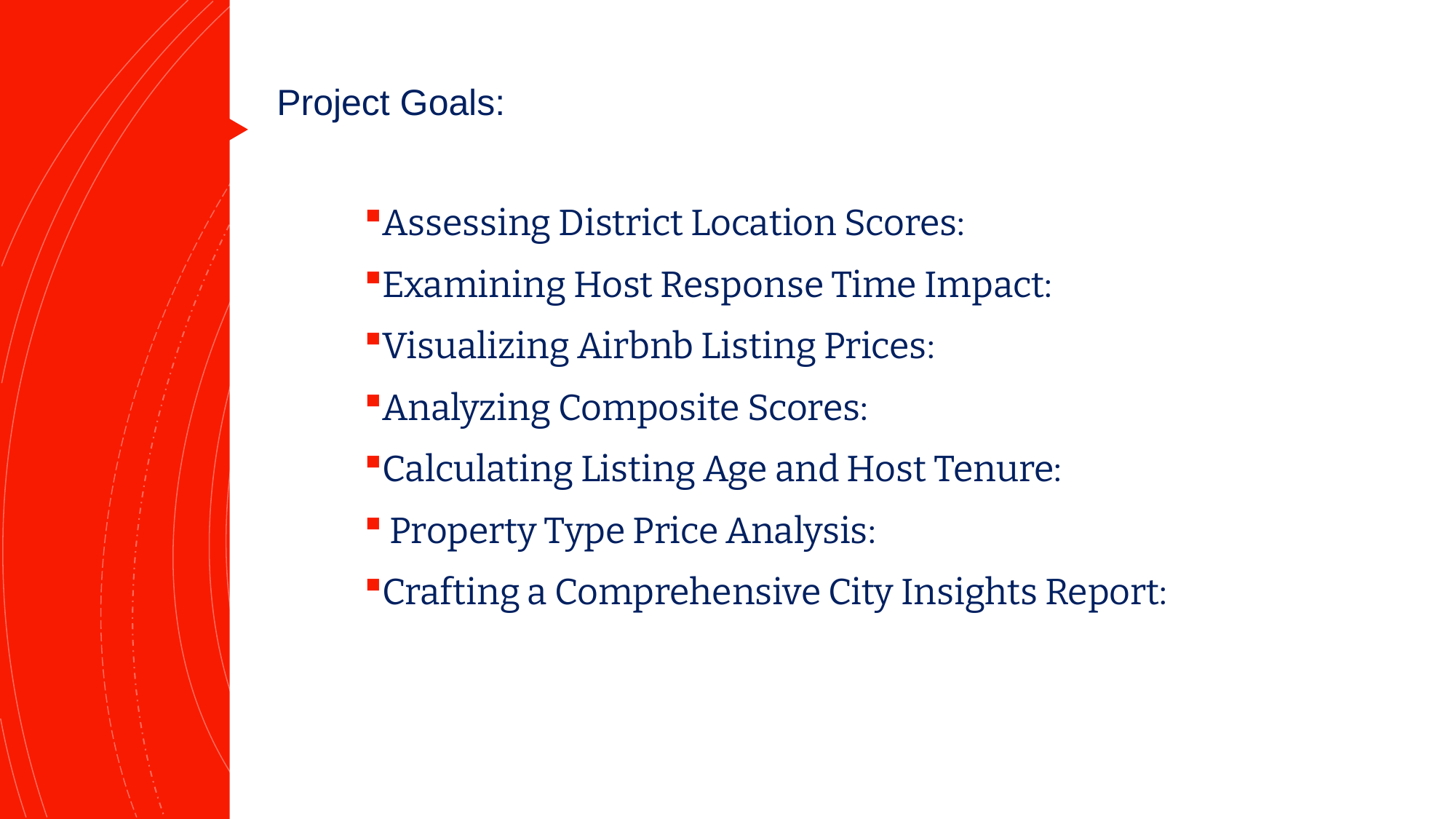

Project Goals:

Assessing District Location Scores:
Examining Host Response Time Impact:
Visualizing Airbnb Listing Prices:
Analyzing Composite Scores:
Calculating Listing Age and Host Tenure:
 Property Type Price Analysis:
Crafting a Comprehensive City Insights Report: